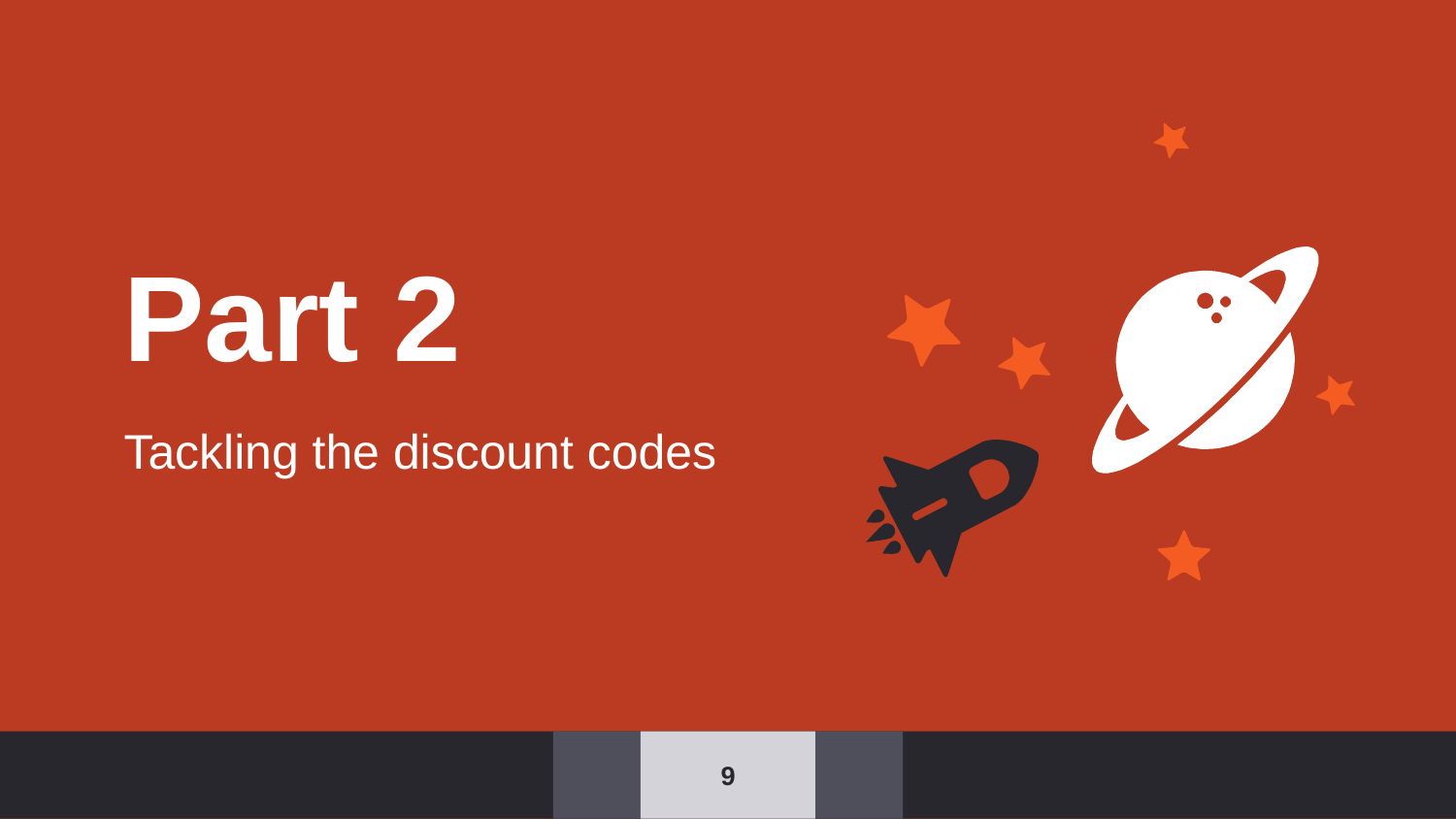

Part 2

Tackling the discount codes

9